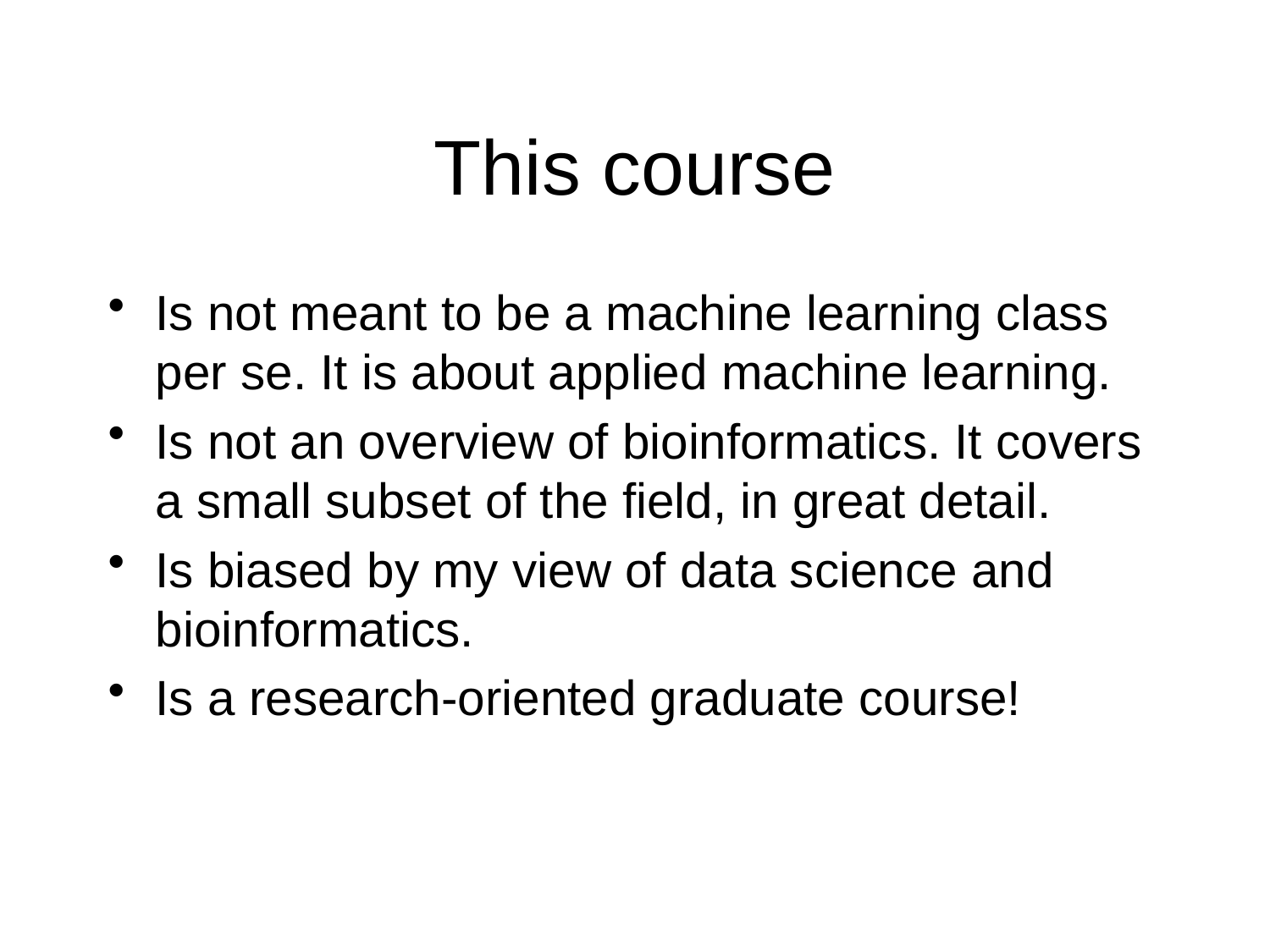

# This course
Is not meant to be a machine learning class per se. It is about applied machine learning.
Is not an overview of bioinformatics. It covers a small subset of the field, in great detail.
Is biased by my view of data science and bioinformatics.
Is a research-oriented graduate course!